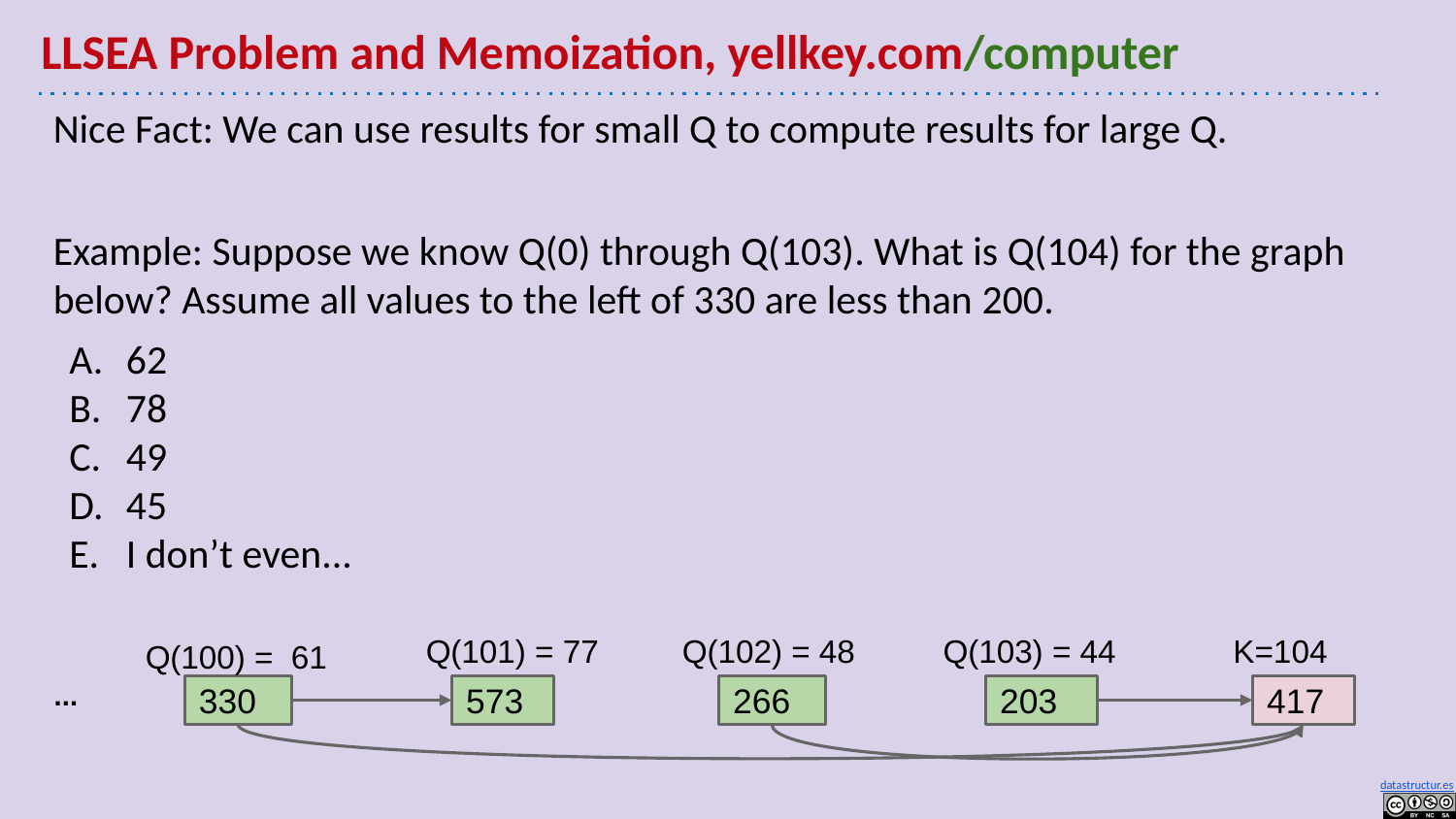

# LLSEA Problem and Memoization, yellkey.com/computer
Nice Fact: We can use results for small Q to compute results for large Q.

Example: Suppose we know Q(0) through Q(103). What is Q(104) for the graph below? Assume all values to the left of 330 are less than 200.
62
78
49
45
I don’t even...
Q(101) = 77
Q(102) = 48
Q(103) = 44
K=104
Q(100) =  61
...
330
573
266
203
417